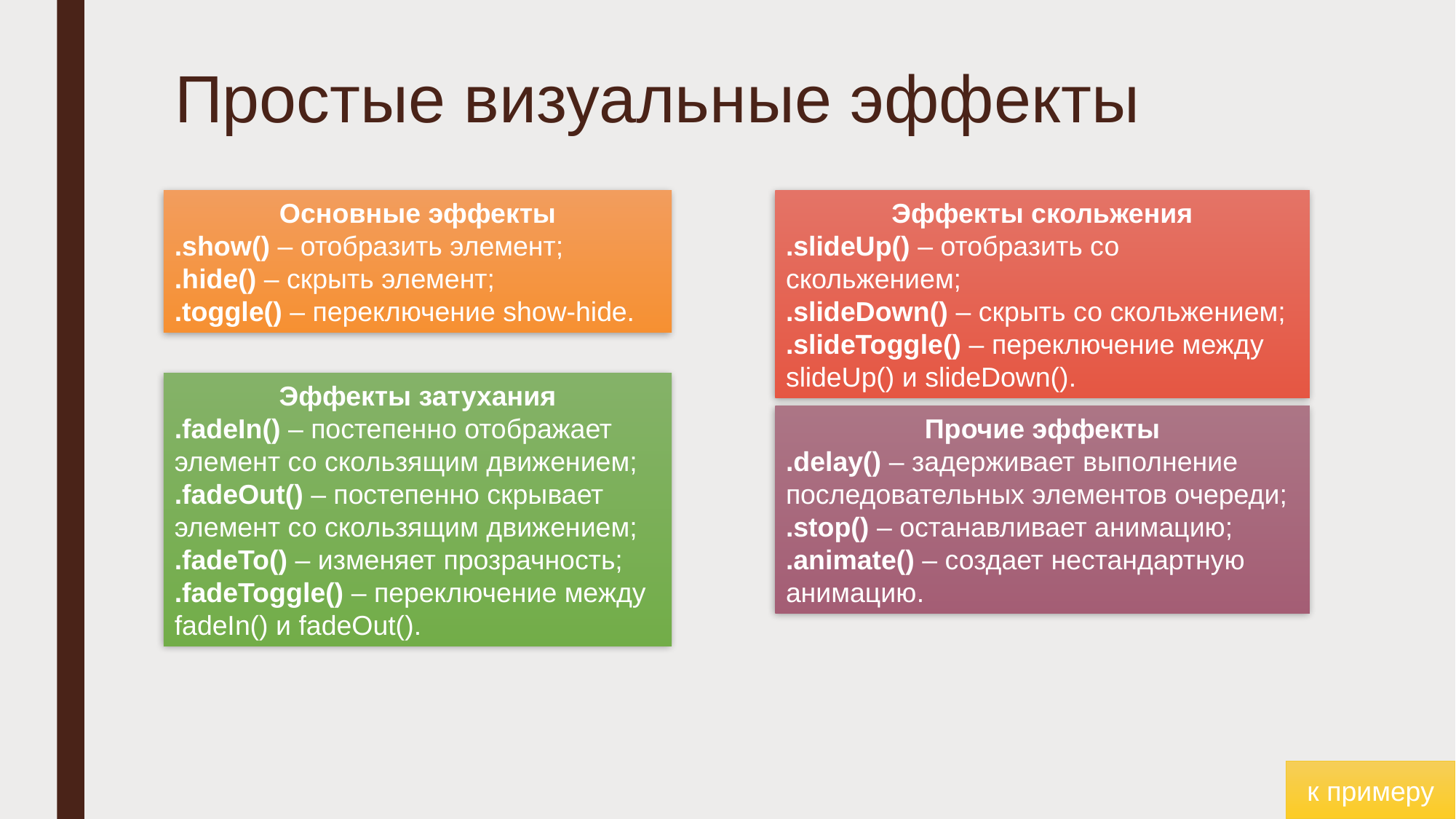

# Простые визуальные эффекты
Эффекты скольжения
.slideUp() – отобразить со скольжением;
.slideDown() – скрыть со скольжением;
.slideToggle() – переключение между slideUp() и slideDown().
Основные эффекты
.show() – отобразить элемент;
.hide() – скрыть элемент;
.toggle() – переключение show-hide.
Эффекты затухания
.fadeIn() – постепенно отображает элемент со скользящим движением;
.fadeOut() – постепенно скрывает элемент со скользящим движением;
.fadeTo() – изменяет прозрачность;
.fadeToggle() – переключение между fadeIn() и fadeOut().
Прочие эффекты
.delay() – задерживает выполнение последовательных элементов очереди;
.stop() – останавливает анимацию;
.animate() – создает нестандартную анимацию.
к примеру